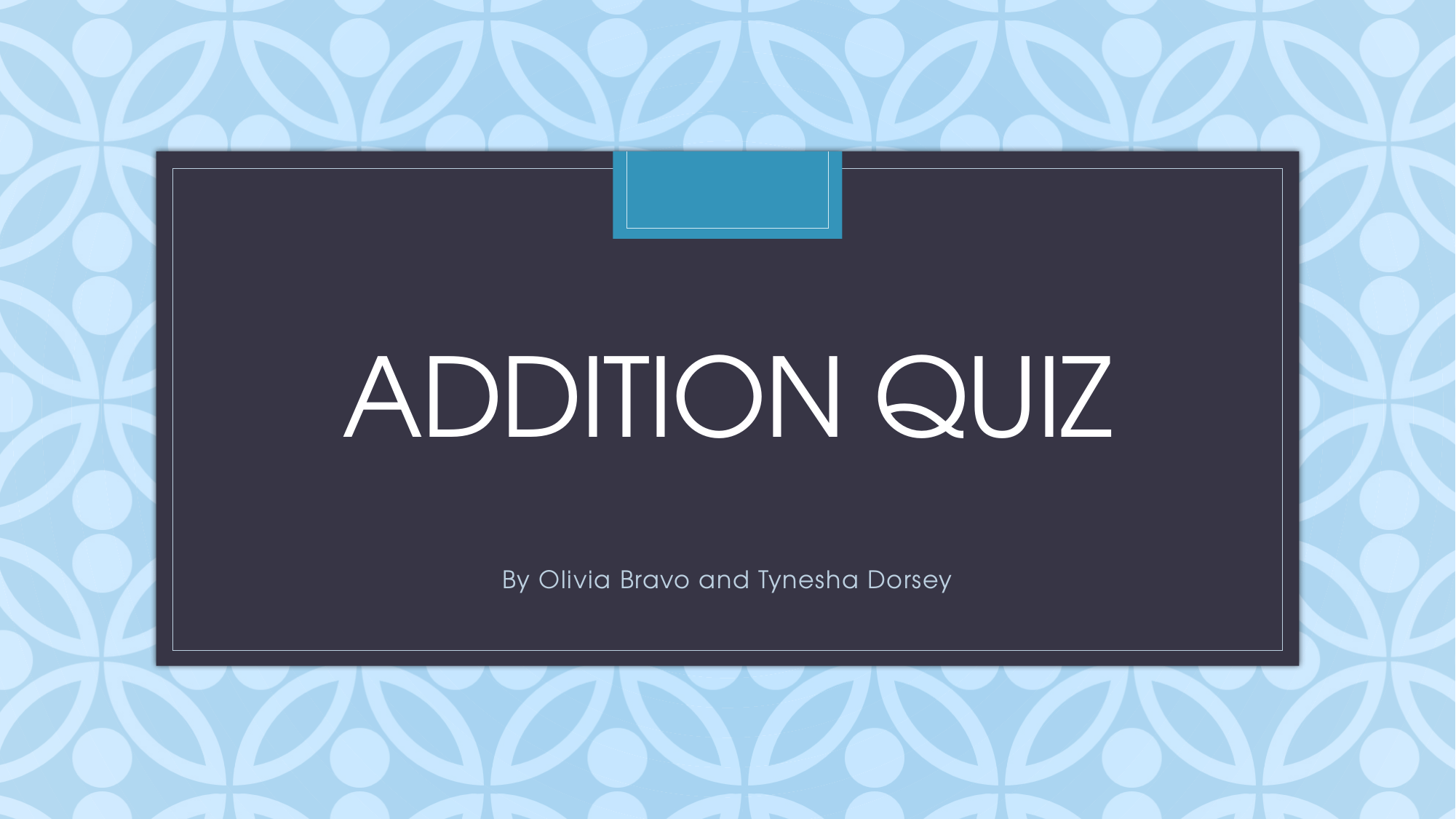

# Addition Quiz
By Olivia Bravo and Tynesha Dorsey